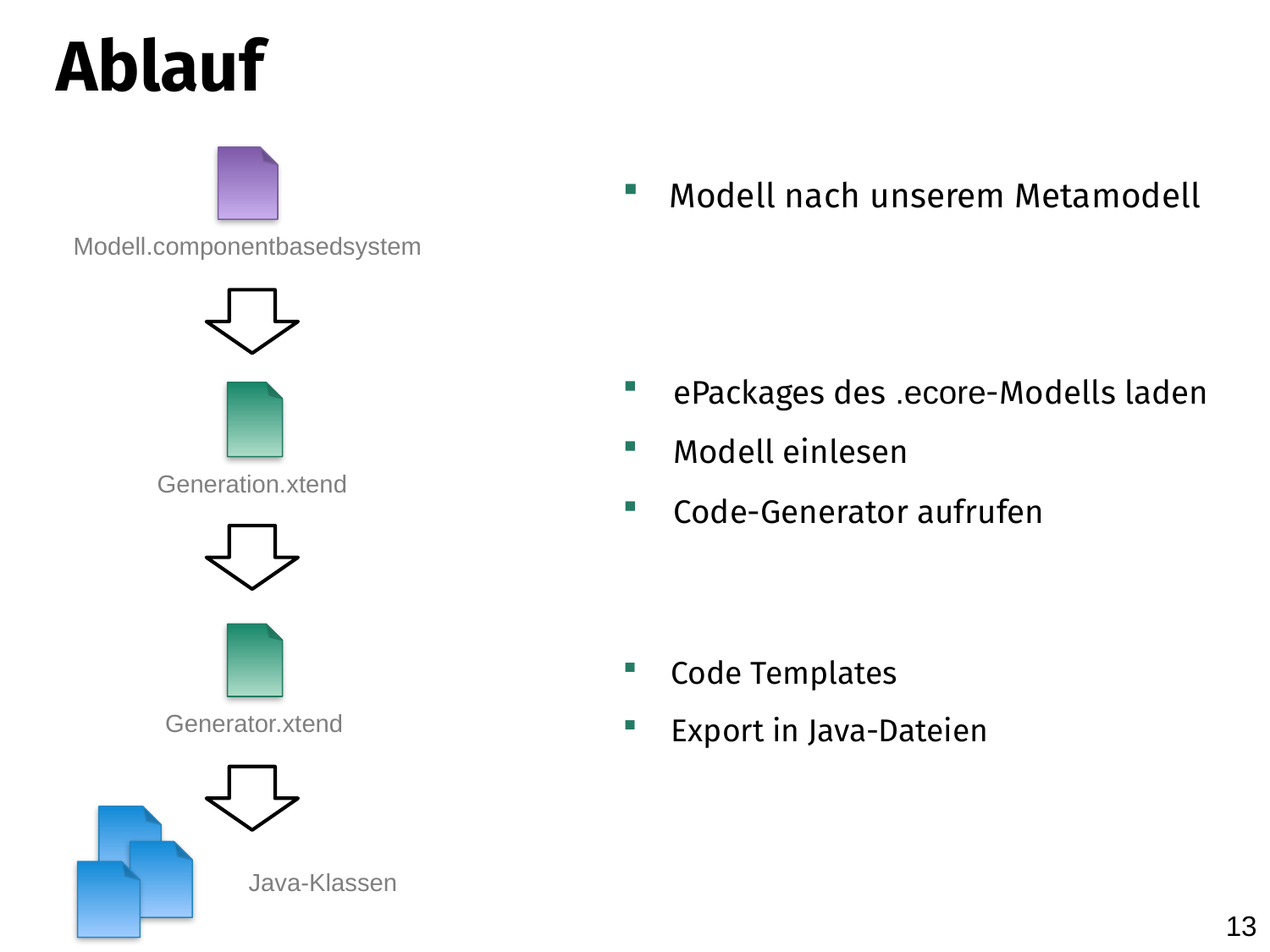

# Ablauf

Modell.componentbasedsystem
Modell nach unserem Metamodell

ePackages des .ecore-Modells laden
Modell einlesen
Code-Generator aufrufen

Generation.xtend

Generator.xtend
Code Templates
Export in Java-Dateien

Java-Klassen

13